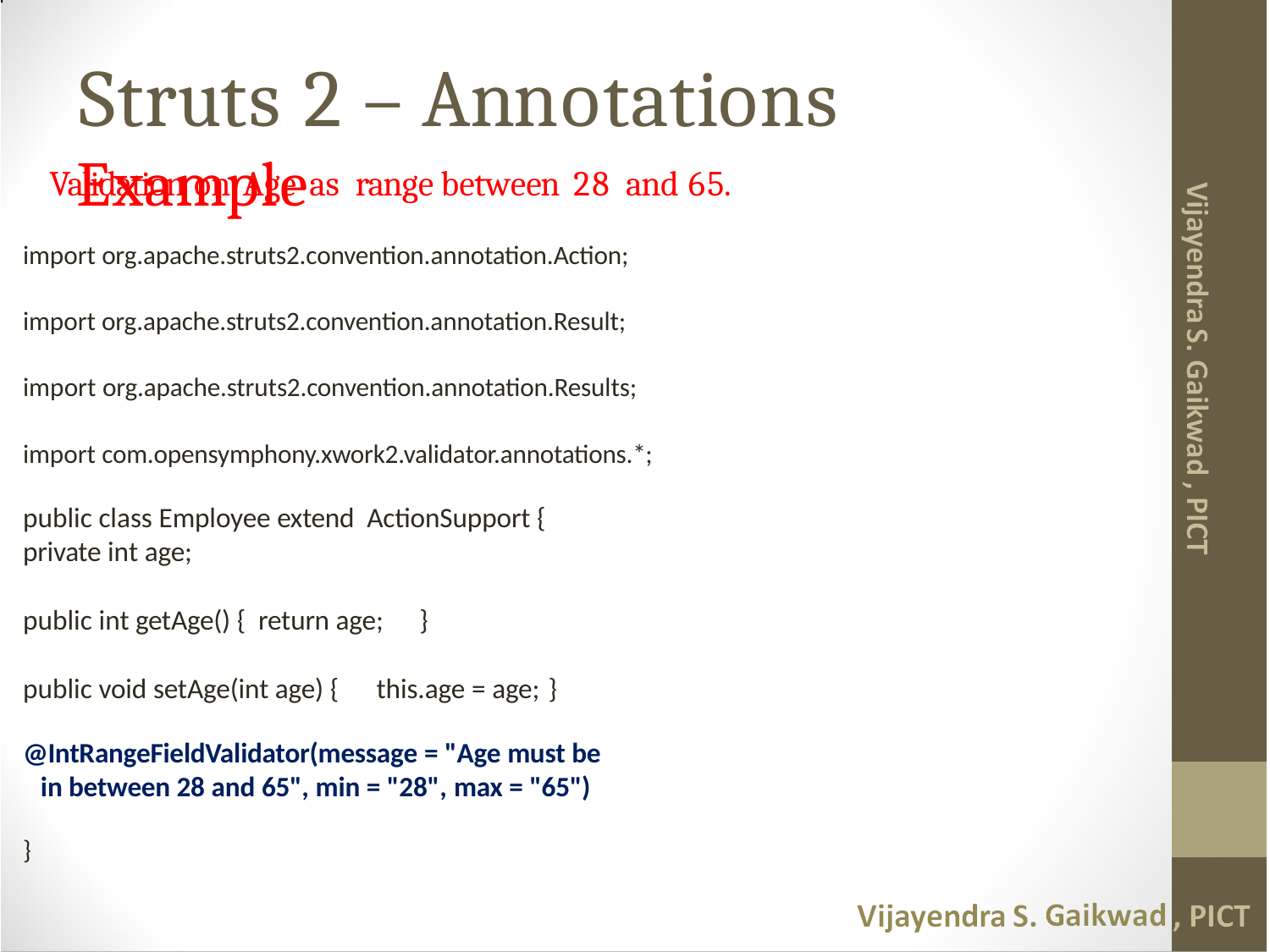

# Struts 2 – Annotations Example
Validation on  Age  as  range between  28  and 65.
import org.apache.struts2.convention.annotation.Action;
import org.apache.struts2.convention.annotation.Result;
import org.apache.struts2.convention.annotation.Results;
import com.opensymphony.xwork2.validator.annotations.*;

public class Employee extend  ActionSupport {
private int age;

public int getAge() { return age;	}

public void setAge(int age) {	this.age = age;	}

@IntRangeFieldValidator(message = "Age must be in between 28 and 65", min = "28", max = "65")

}